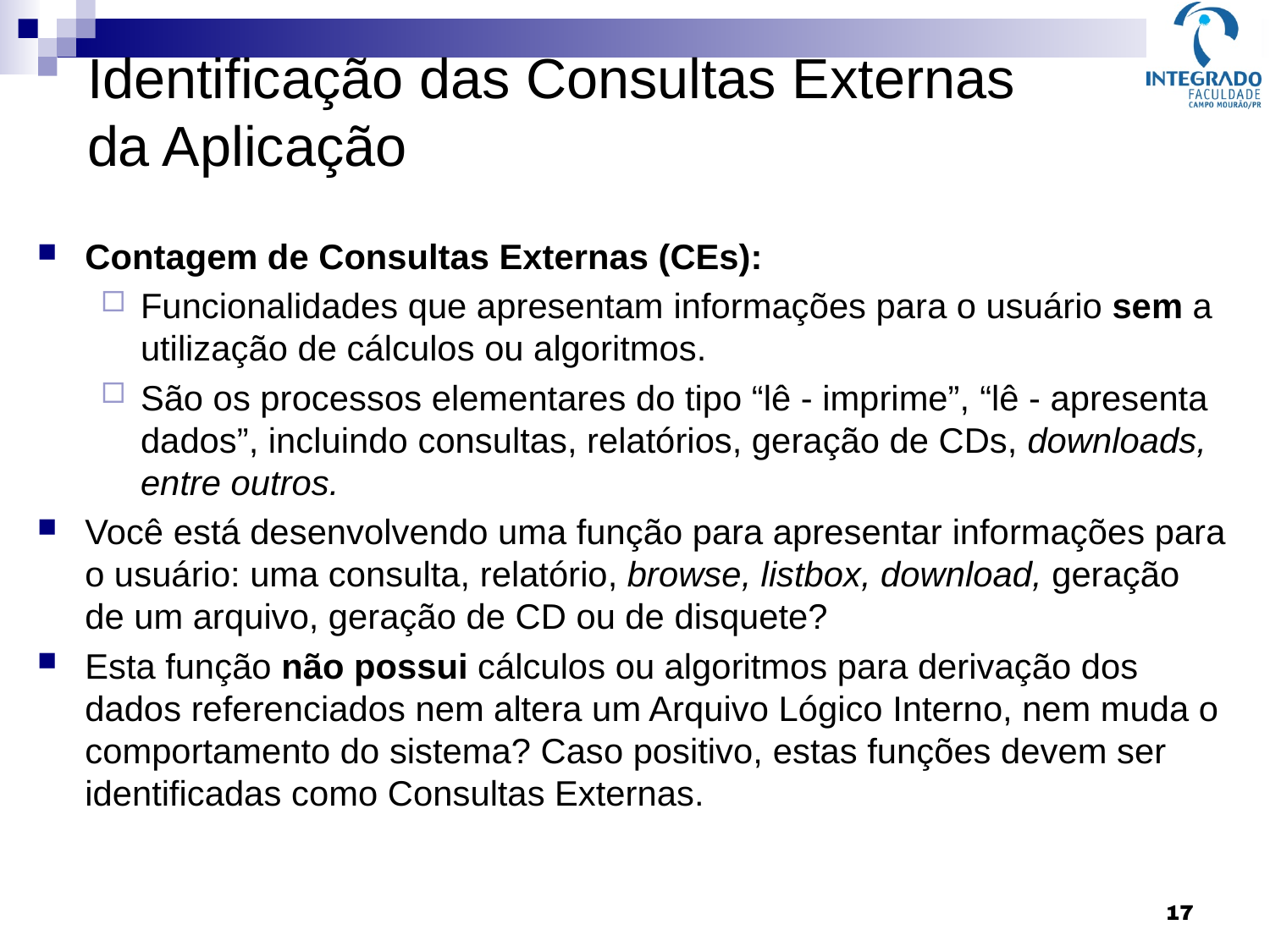

Identificação das Consultas Externas
da Aplicação
Contagem de Consultas Externas (CEs):
Funcionalidades que apresentam informações para o usuário sem a utilização de cálculos ou algoritmos.
São os processos elementares do tipo “lê - imprime”, “lê - apresenta dados”, incluindo consultas, relatórios, geração de CDs, downloads, entre outros.
Você está desenvolvendo uma função para apresentar informações para o usuário: uma consulta, relatório, browse, listbox, download, geração de um arquivo, geração de CD ou de disquete?
Esta função não possui cálculos ou algoritmos para derivação dos dados referenciados nem altera um Arquivo Lógico Interno, nem muda o comportamento do sistema? Caso positivo, estas funções devem ser identificadas como Consultas Externas.
17